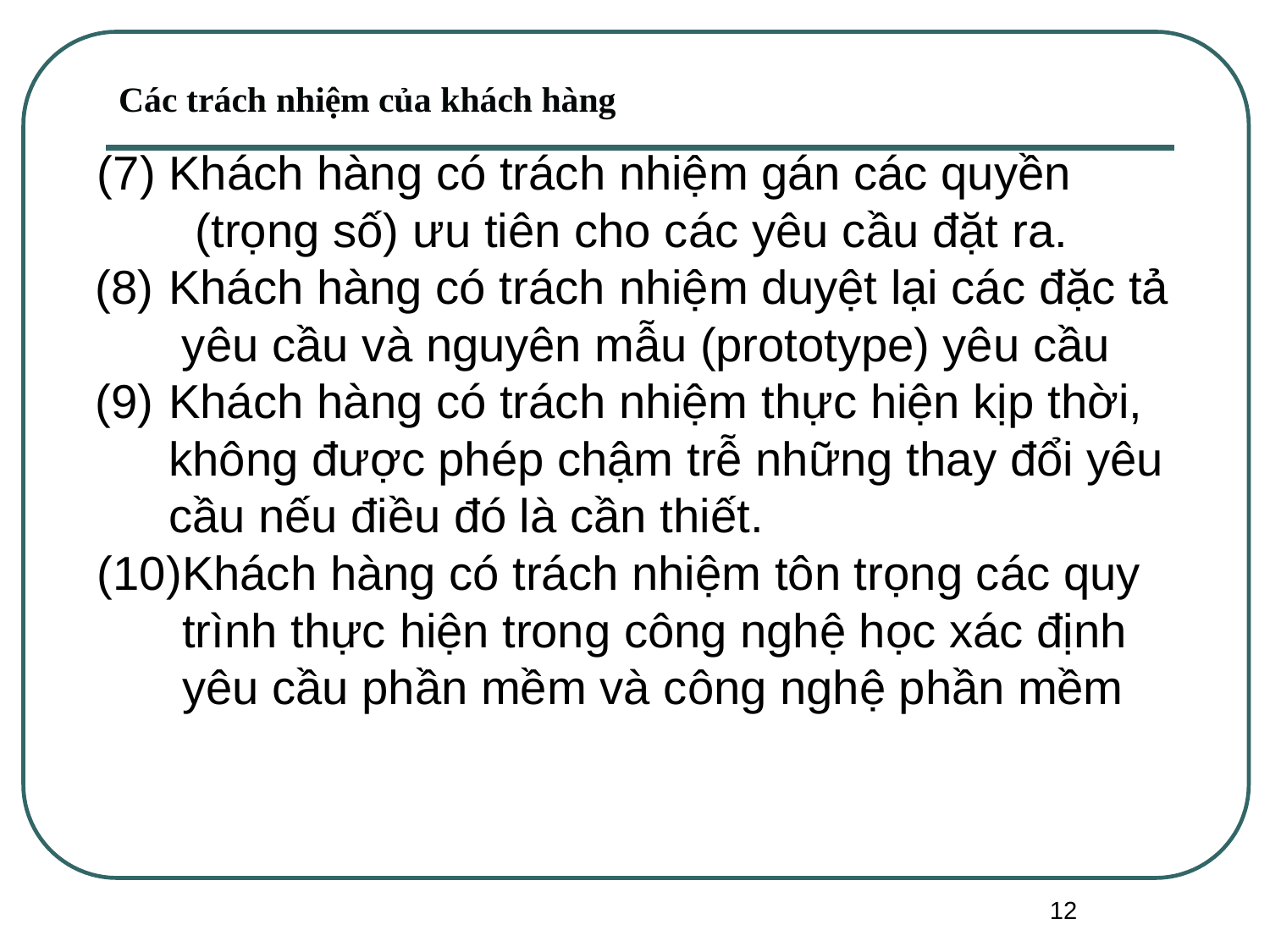

Các trách nhiệm của khách hàng
# (7) Khách hàng có trách nhiệm gán các quyền  (trọng số) ưu tiên cho các yêu cầu đặt ra.
Khách hàng có trách nhiệm duyệt lại các đặc tả  yêu cầu và nguyên mẫu (prototype) yêu cầu
Khách hàng có trách nhiệm thực hiện kịp thời,  không được phép chậm trễ những thay đổi yêu  cầu nếu điều đó là cần thiết.
Khách hàng có trách nhiệm tôn trọng các quy  trình thực hiện trong công nghệ học xác định  yêu cầu phần mềm và công nghệ phần mềm
12